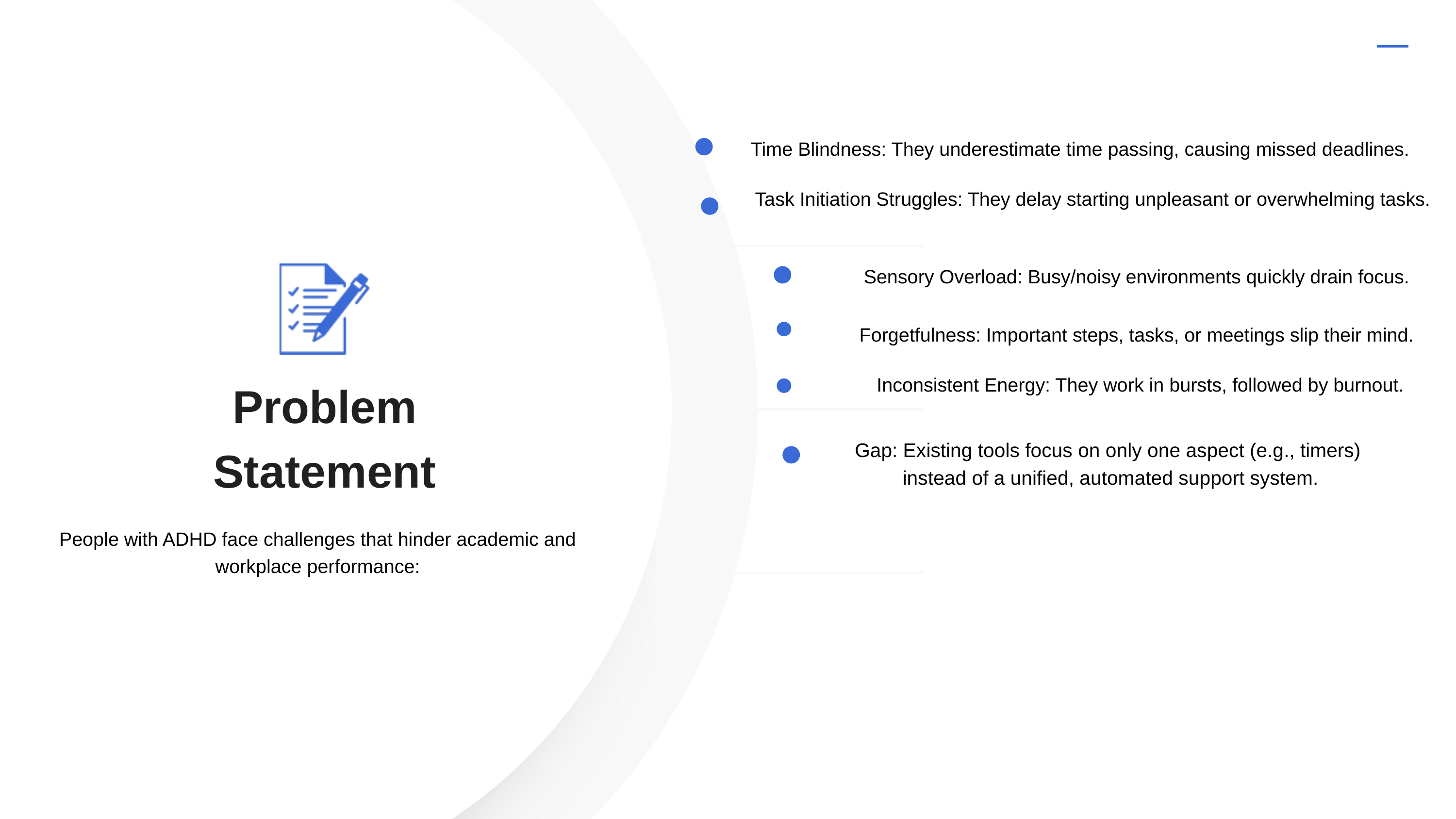

Time Blindness: They underestimate time passing, causing missed deadlines.

Task Initiation Struggles: They delay starting unpleasant or overwhelming tasks.

Sensory Overload: Busy/noisy environments quickly drain focus.

Forgetfulness: Important steps, tasks, or meetings slip their mind.

Problem Statement
Inconsistent Energy: They work in bursts, followed by burnout.

Gap: Existing tools focus on only one aspect (e.g., timers)
 instead of a unified, automated support system.

People with ADHD face challenges that hinder academic and workplace performance: